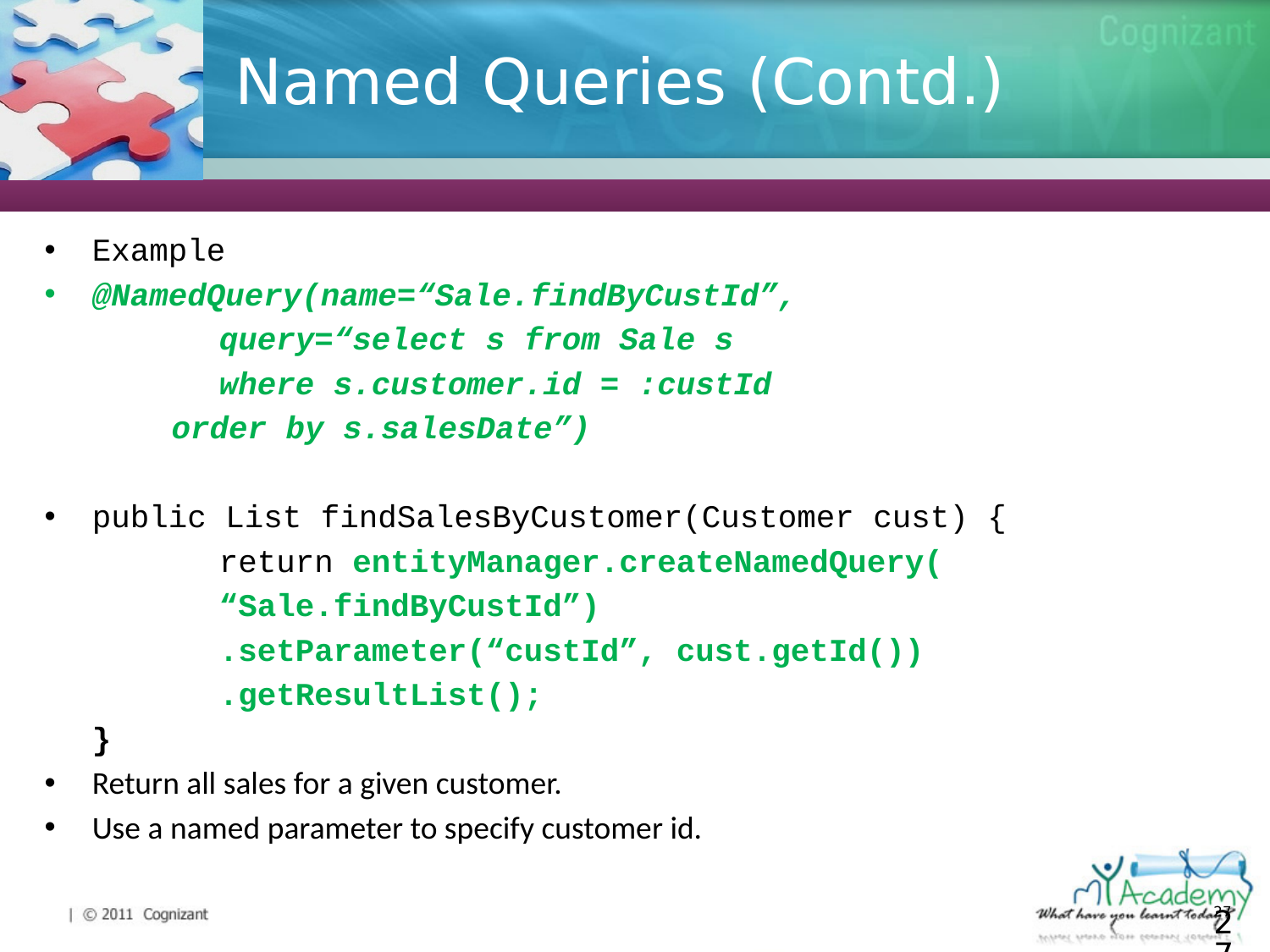

# Named Queries (Contd.)
Example
@NamedQuery(name=“Sale.findByCustId”,
		query=“select s from Sale s
		where s.customer.id = :custId
order by s.salesDate”)

public List findSalesByCustomer(Customer cust) {
		return entityManager.createNamedQuery(
		“Sale.findByCustId”)
		.setParameter(“custId”, cust.getId())
		.getResultList();
	}
Return all sales for a given customer.
Use a named parameter to specify customer id.
27
27